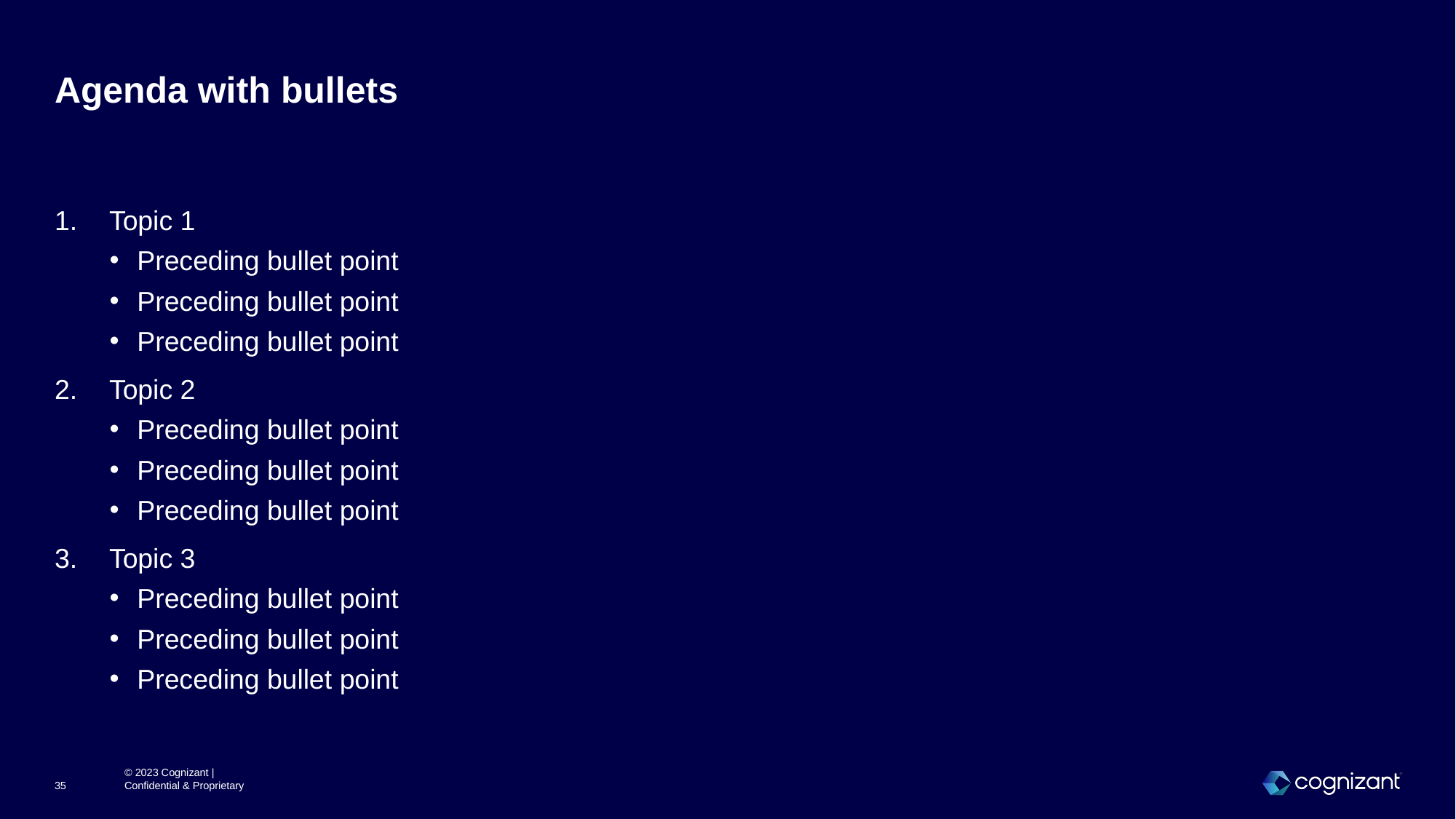

# Agenda with bullets
Topic 1
Preceding bullet point
Preceding bullet point
Preceding bullet point
Topic 2
Preceding bullet point
Preceding bullet point
Preceding bullet point
Topic 3
Preceding bullet point
Preceding bullet point
Preceding bullet point
© 2023 Cognizant | Confidential & Proprietary
35